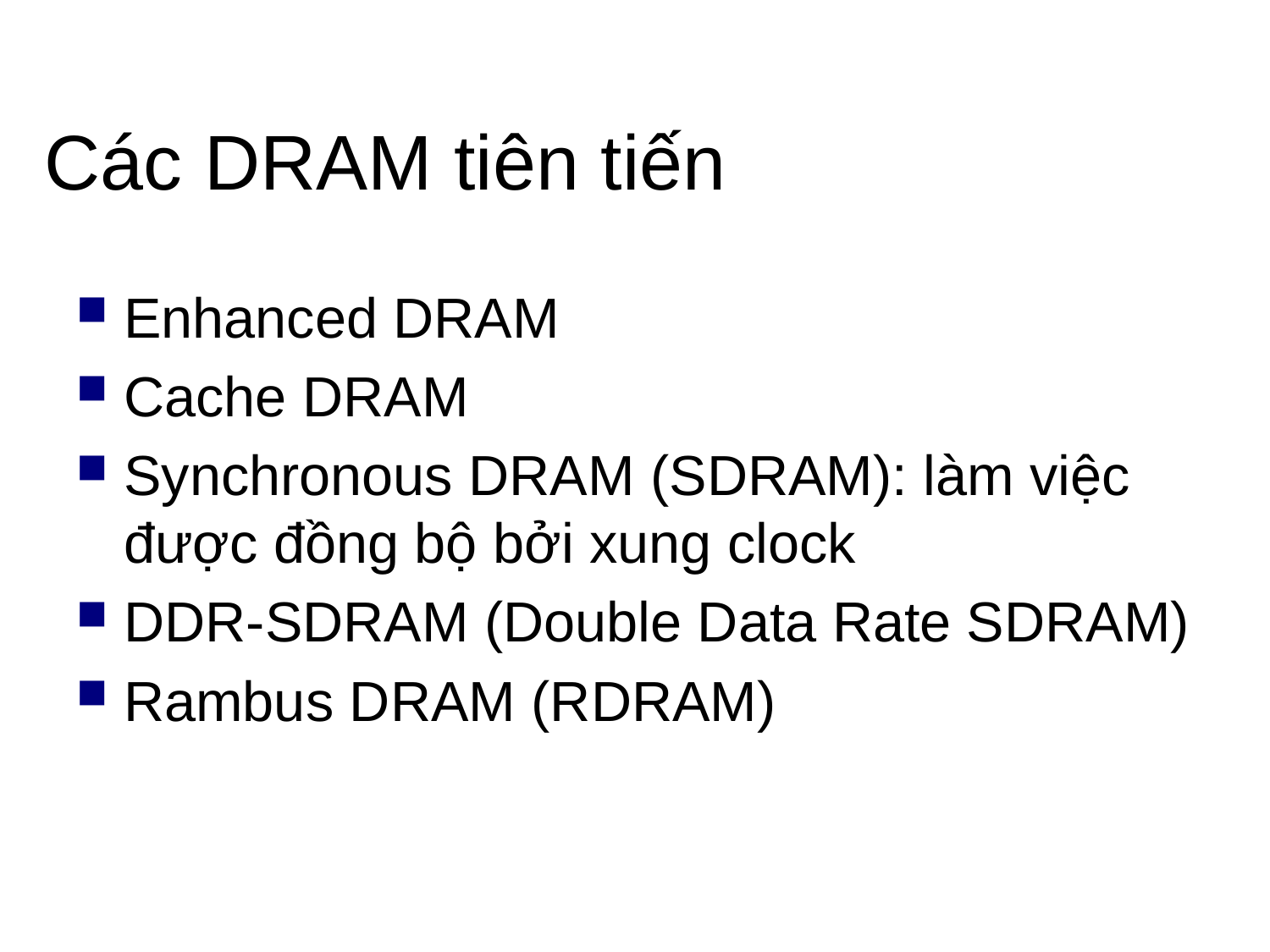

# Các DRAM tiên tiến
Enhanced DRAM
Cache DRAM
Synchronous DRAM (SDRAM): làm việc được đồng bộ bởi xung clock
DDR-SDRAM (Double Data Rate SDRAM)
Rambus DRAM (RDRAM)
17